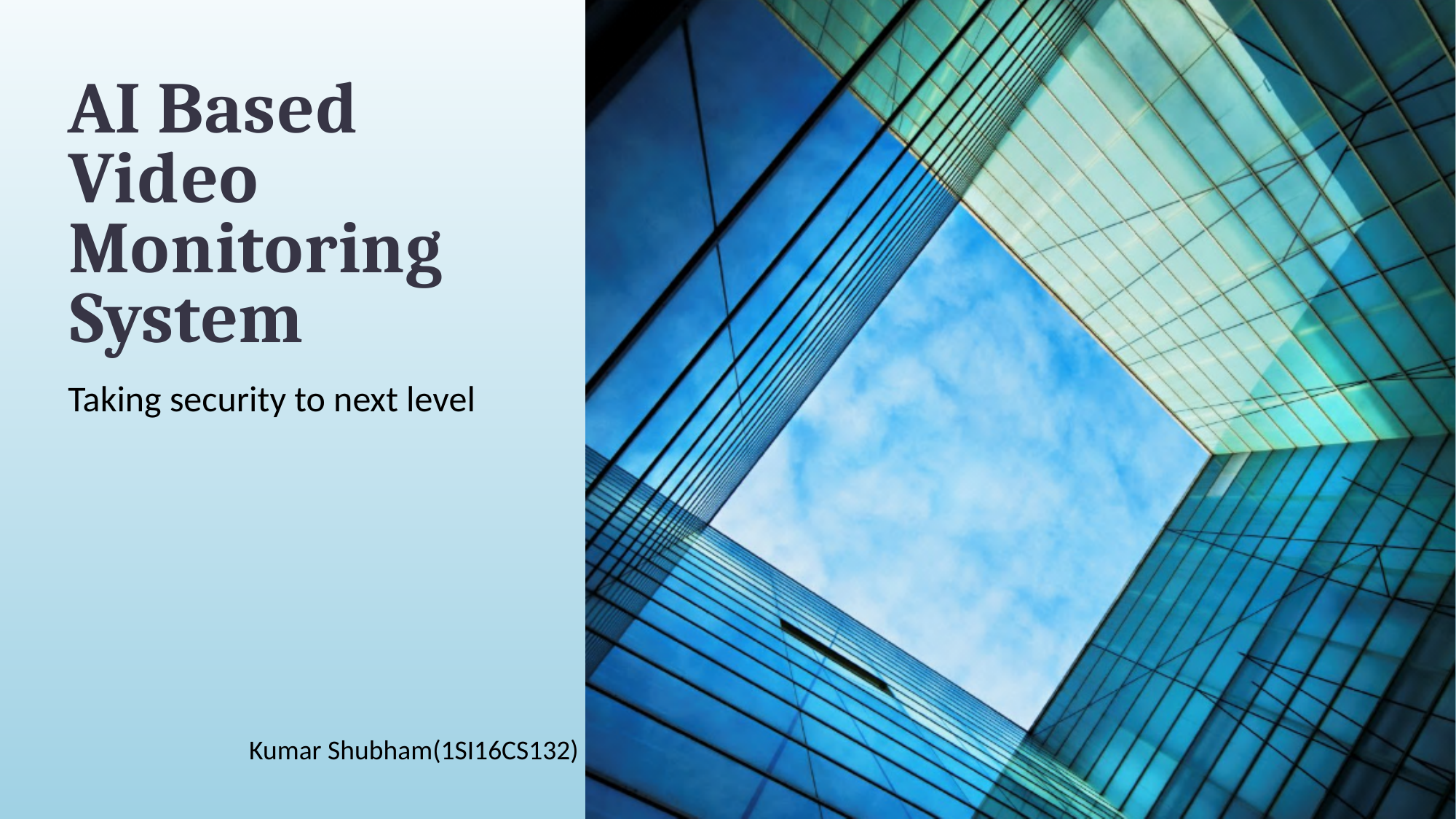

# AI Based Video Monitoring System
Taking security to next level
Kumar Shubham(1SI16CS132)